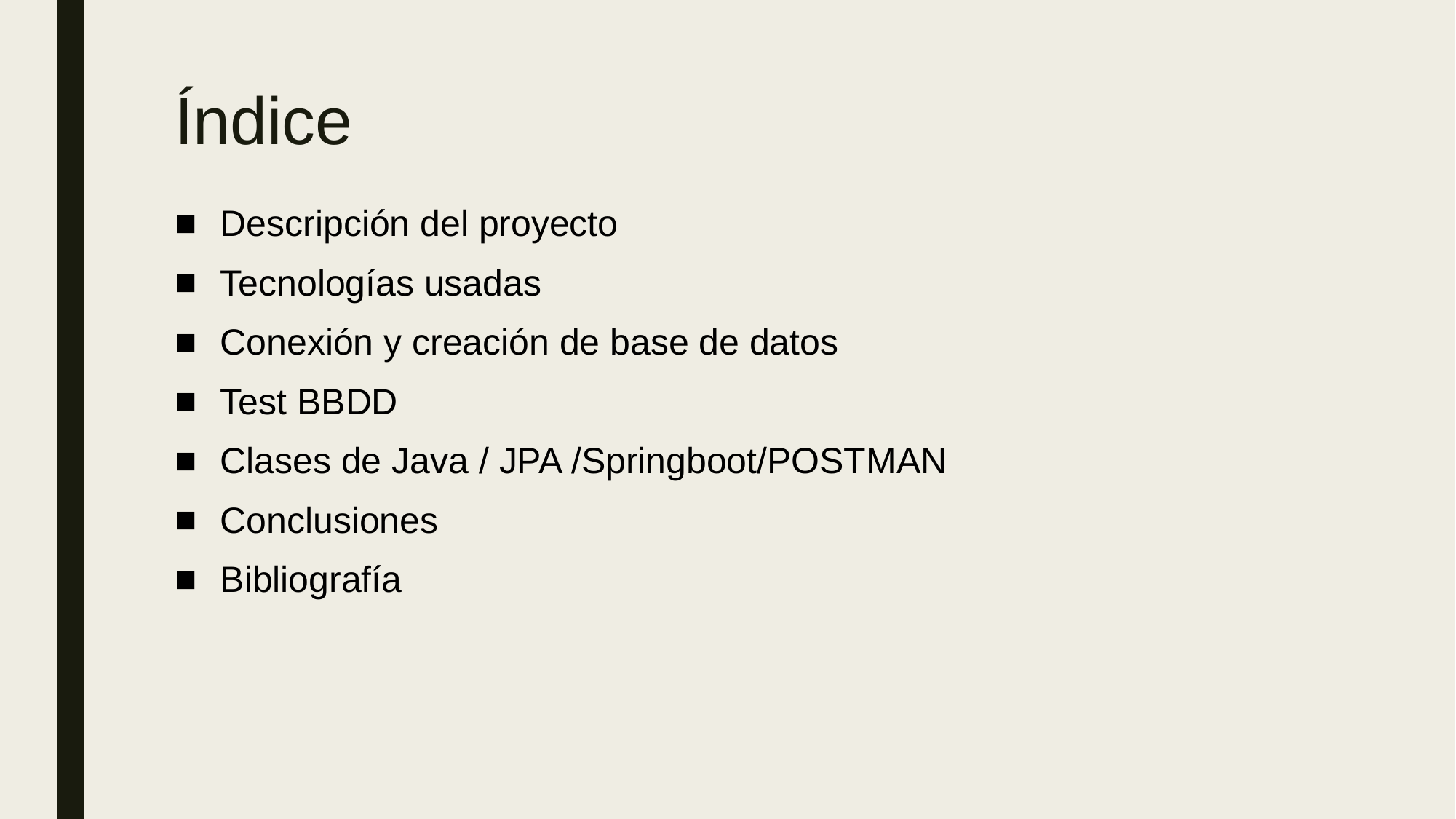

# Índice
Descripción del proyecto
Tecnologías usadas
Conexión y creación de base de datos
Test BBDD
Clases de Java / JPA /Springboot/POSTMAN
Conclusiones
Bibliografía